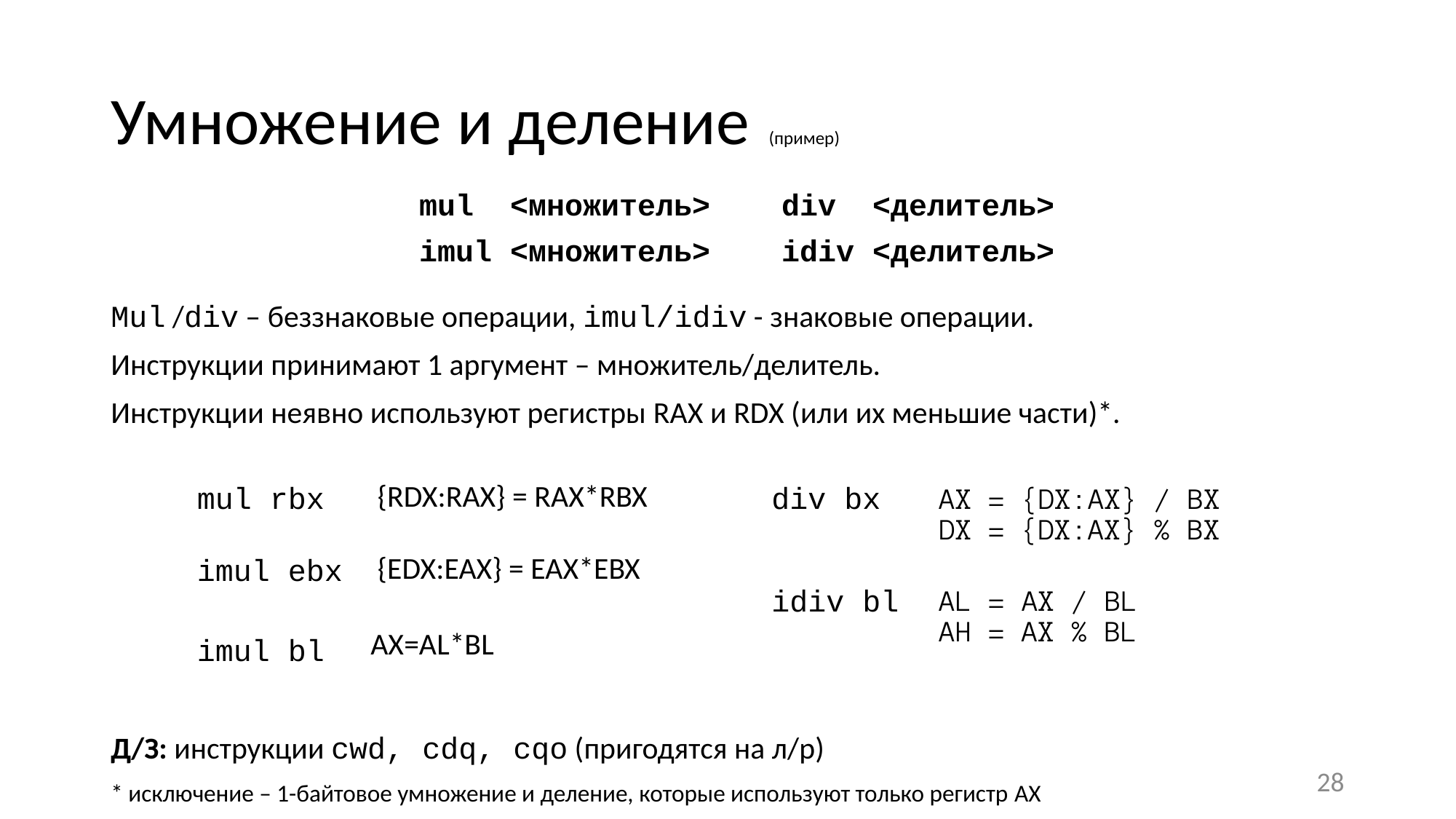

# Умножение и деление  (пример)
mul  <множитель>
imul <множитель>
div  <делитель>
idiv <делитель>
Mul /div – беззнаковые операции, imul/idiv - знаковые операции.
Инструкции принимают 1 аргумент – множитель/делитель.
Инструкции неявно используют регистры RAX и RDX (или их меньшие части)*.

Д/З: инструкции cwd, cdq, cqo (пригодятся на л/р)
* исключение – 1-байтовое умножение и деление, которые используют только регистр AX
| mul rbx | {RDX:RAX} = RAX\*RBX |
| --- | --- |
| imul ebx | {EDX:EAX} = EAX\*EBX |
| imul bl | AX=AL\*BL |
| div bx | AX = {DX:AX} / BX DX = {DX:AX} % BX |
| --- | --- |
| idiv bl | AL = AX / BL AH = AX % BL |
28